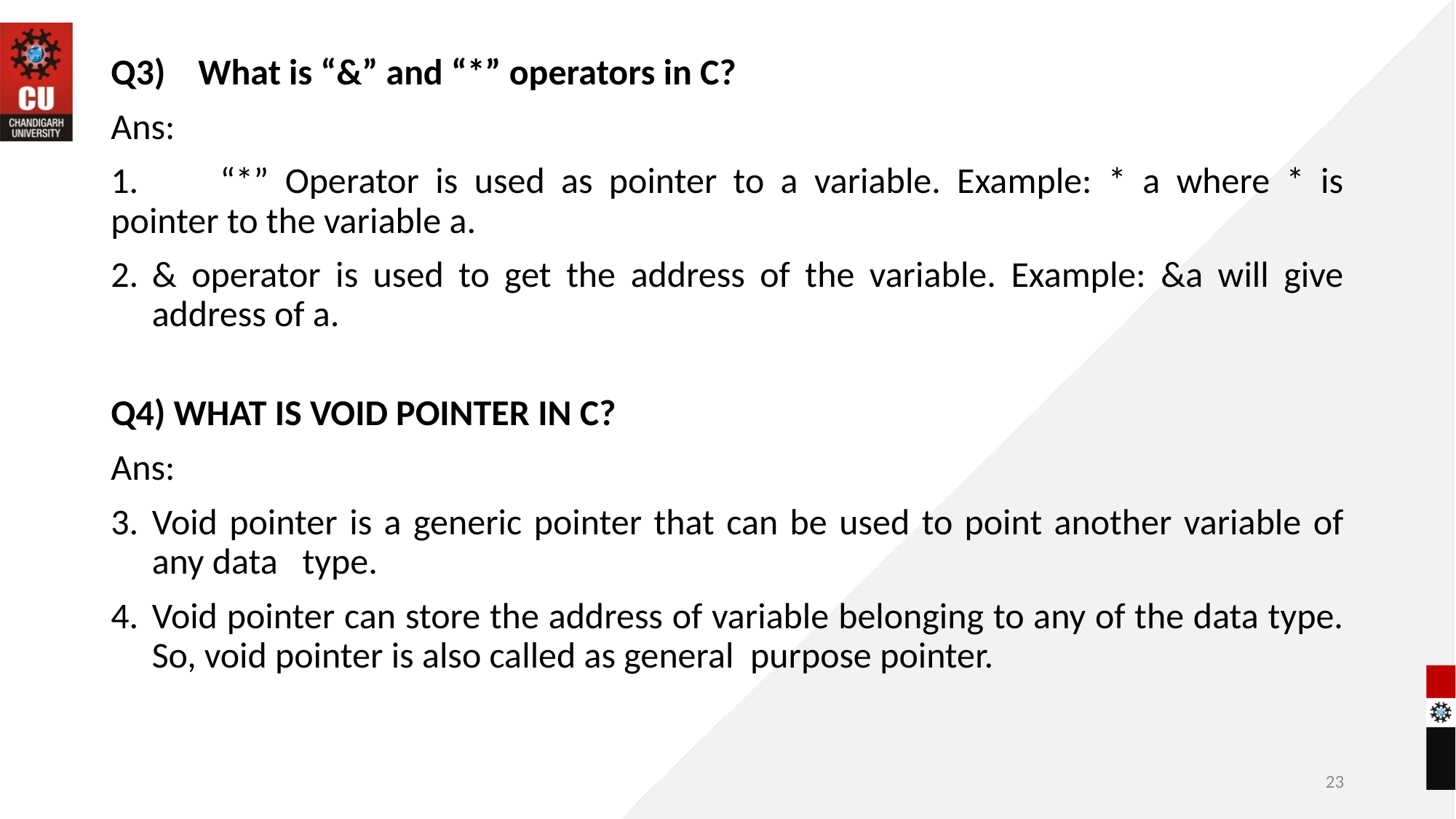

Q3)    What is “&” and “*” operators in C?
Ans:
1.	“*” Operator is used as pointer to a variable. Example: * a where * is pointer to the variable a.
& operator is used to get the address of the variable. Example: &a will give address of a.

Q4) WHAT IS VOID POINTER IN C?
Ans:
Void pointer is a generic pointer that can be used to point another variable of any data   type.
Void pointer can store the address of variable belonging to any of the data type. So, void pointer is also called as general  purpose pointer.

23